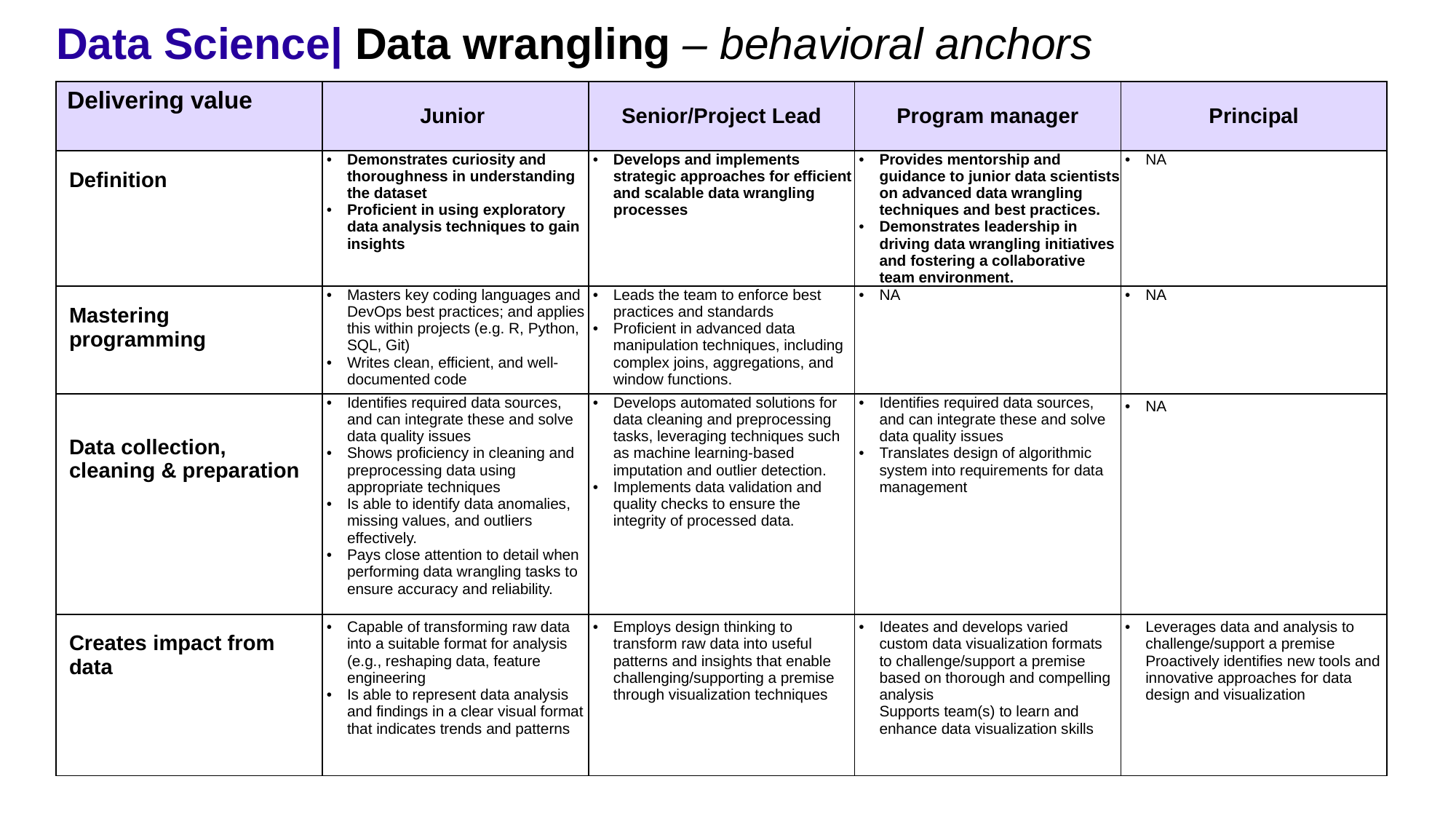

# Data Science| Data wrangling – behavioral anchors
| Delivering value | Junior | Senior/Project Lead | Program manager | Principal |
| --- | --- | --- | --- | --- |
| Definition | Demonstrates curiosity and thoroughness in understanding the dataset Proficient in using exploratory data analysis techniques to gain insights | Develops and implements strategic approaches for efficient and scalable data wrangling processes | Provides mentorship and guidance to junior data scientists on advanced data wrangling techniques and best practices. Demonstrates leadership in driving data wrangling initiatives and fostering a collaborative team environment. | NA |
| Mastering programming | Masters key coding languages and DevOps best practices; and applies this within projects (e.g. R, Python, SQL, Git) Writes clean, efficient, and well-documented code | Leads the team to enforce best practices and standards Proficient in advanced data manipulation techniques, including complex joins, aggregations, and window functions. | NA | NA |
| Data collection, cleaning & preparation | Identifies required data sources, and can integrate these and solve data quality issues Shows proficiency in cleaning and preprocessing data using appropriate techniques Is able to identify data anomalies, missing values, and outliers effectively. Pays close attention to detail when performing data wrangling tasks to ensure accuracy and reliability. | Develops automated solutions for data cleaning and preprocessing tasks, leveraging techniques such as machine learning-based imputation and outlier detection. Implements data validation and quality checks to ensure the integrity of processed data. | Identifies required data sources, and can integrate these and solve data quality issues Translates design of algorithmic system into requirements for data management | NA |
| Creates impact from data | Capable of transforming raw data into a suitable format for analysis (e.g., reshaping data, feature engineering Is able to represent data analysis and findings in a clear visual format that indicates trends and patterns | Employs design thinking to transform raw data into useful patterns and insights that enable challenging/supporting a premise through visualization techniques | Ideates and develops varied custom data visualization formats to challenge/support a premise based on thorough and compelling analysis Supports team(s) to learn and enhance data visualization skills | Leverages data and analysis to challenge/support a premise Proactively identifies new tools and innovative approaches for data design and visualization |